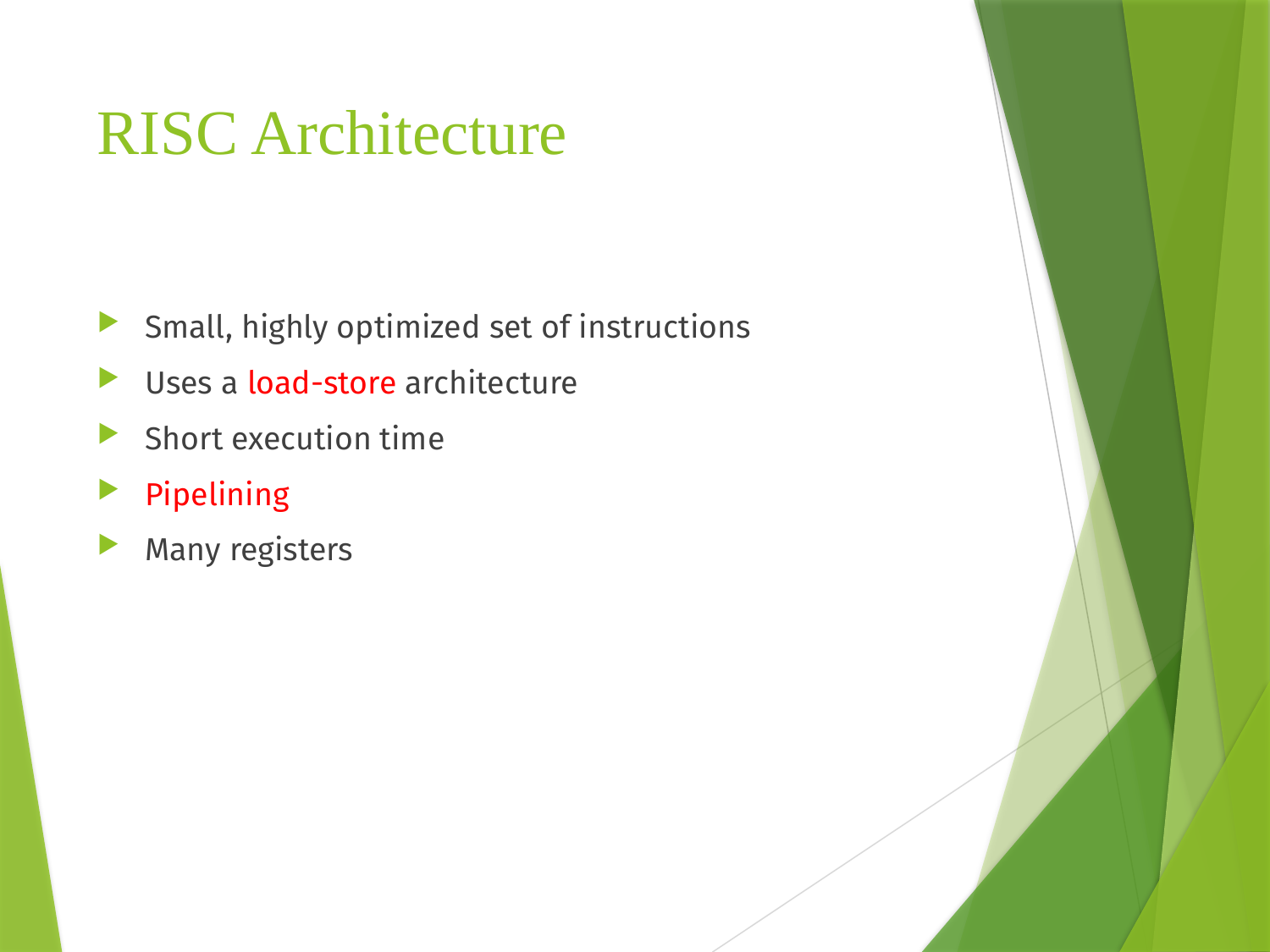

# RISC Architecture
Small, highly optimized set of instructions
Uses a load-store architecture
Short execution time
Pipelining
Many registers